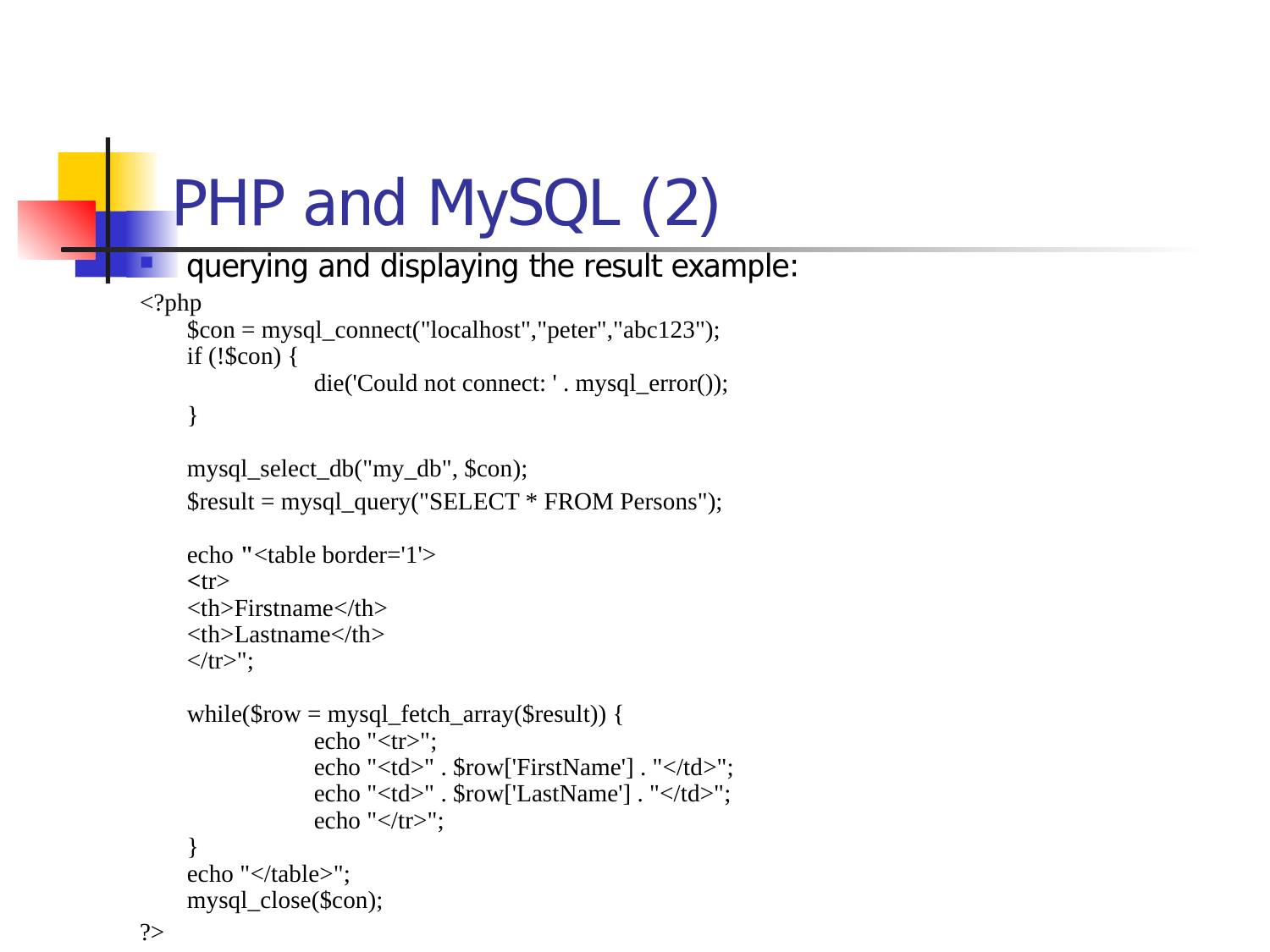

PHP and MySQL (2)
querying and displaying the result example:
<?php
$con = mysql_connect("localhost","peter","abc123");
if (!$con) {
  	die('Could not connect: ' . mysql_error());
	}
mysql_select_db("my_db", $con);
	$result = mysql_query("SELECT * FROM Persons");
echo "<table border='1'>
<tr>
<th>Firstname</th>
<th>Lastname</th>
</tr>";
while($row = mysql_fetch_array($result)) {
	echo "<tr>";
	echo "<td>" . $row['FirstName'] . "</td>";
	echo "<td>" . $row['LastName'] . "</td>";
	echo "</tr>";
}
echo "</table>";
mysql_close($con);
?>